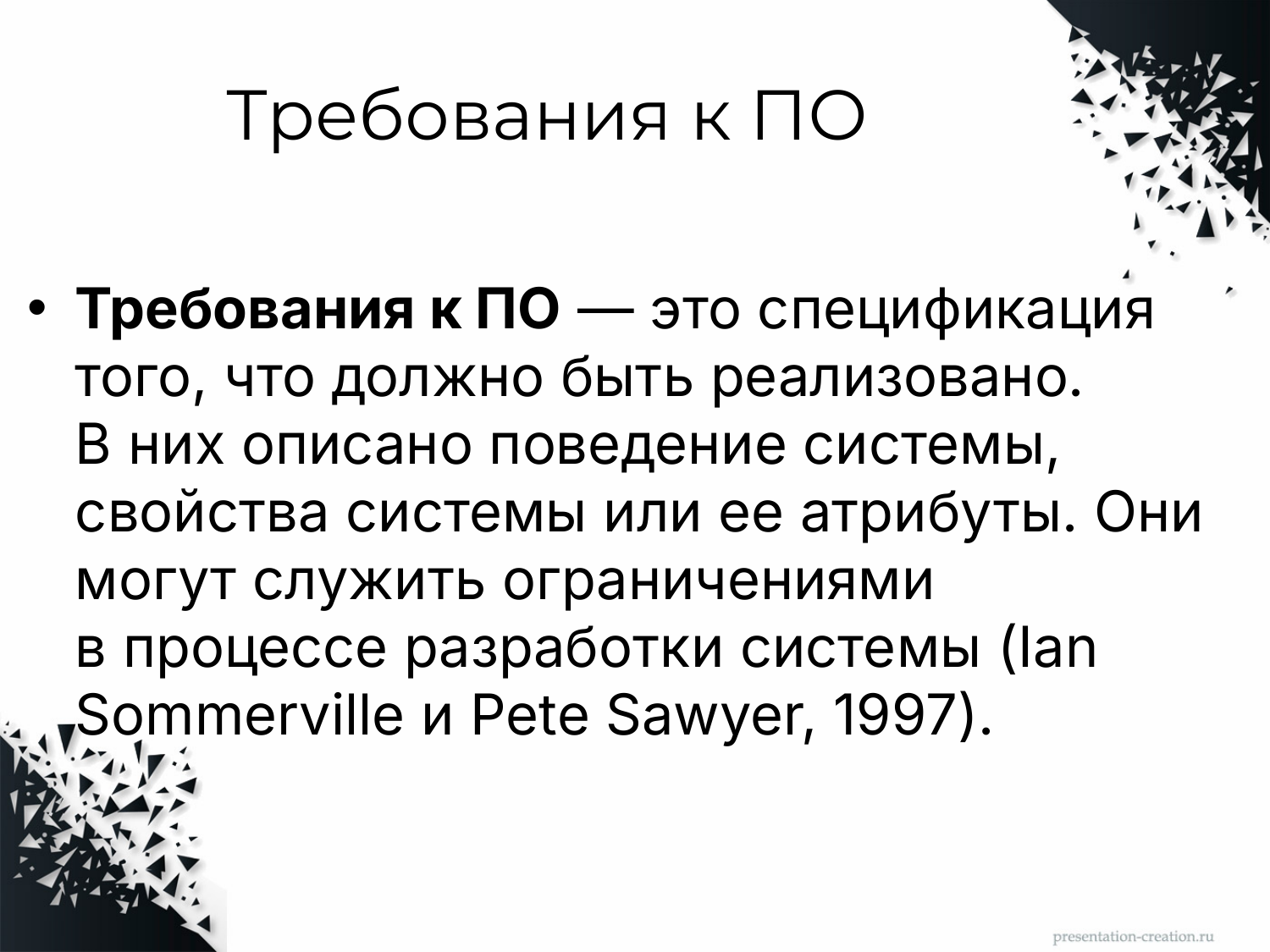

# Требования к ПО
Требования к ПО — это спецификация того, что должно быть реализовано. В них описано поведение системы, свойства системы или ее атрибуты. Они могут служить ограничениями в процессе разработки системы (Ian Sommerville и Pete Sawyer, 1997).